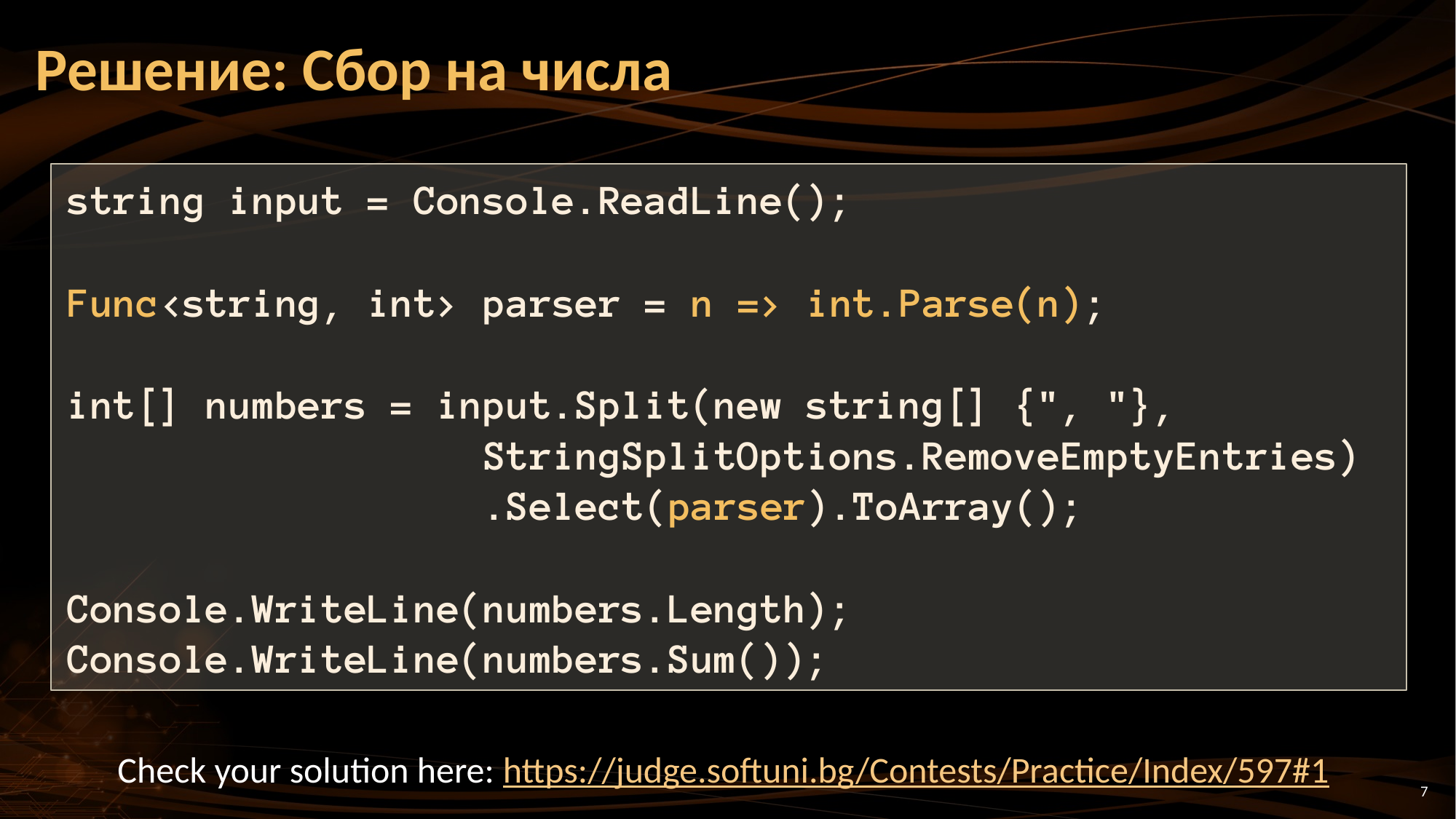

# Решение: Сбор на числа
string input = Console.ReadLine();

Func<string, int> parser = n => int.Parse(n);

int[] numbers = input.Split(new string[] {", "},
                  StringSplitOptions.RemoveEmptyEntries)
                  .Select(parser).ToArray();

Console.WriteLine(numbers.Length);
Console.WriteLine(numbers.Sum());
Check your solution here: https://judge.softuni.bg/Contests/Practice/Index/597#1
7